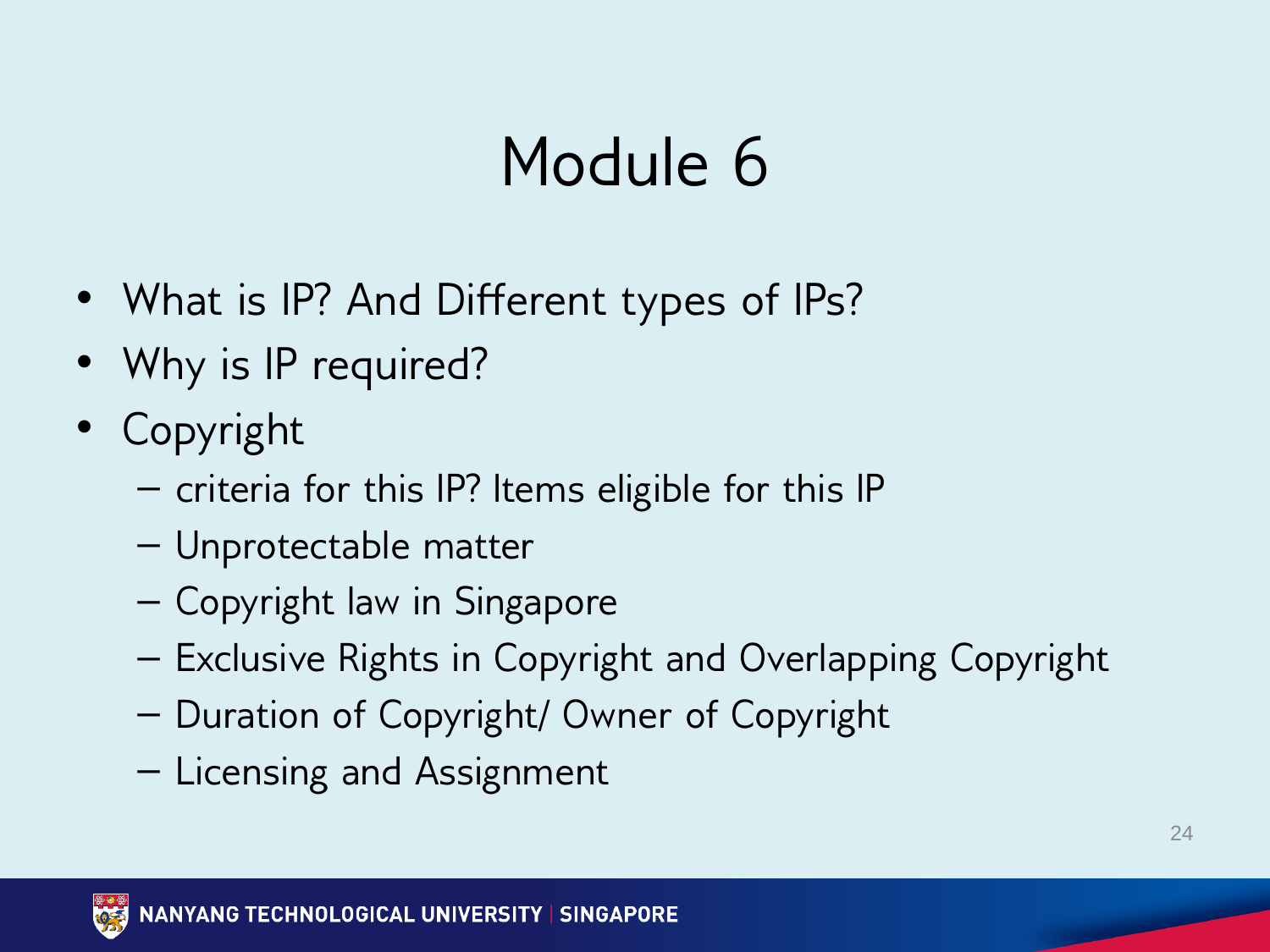

# Module 6
What is IP? And Different types of IPs?
Why is IP required?
Copyright
criteria for this IP? Items eligible for this IP
Unprotectable matter
Copyright law in Singapore
Exclusive Rights in Copyright and Overlapping Copyright
Duration of Copyright/ Owner of Copyright
Licensing and Assignment

24